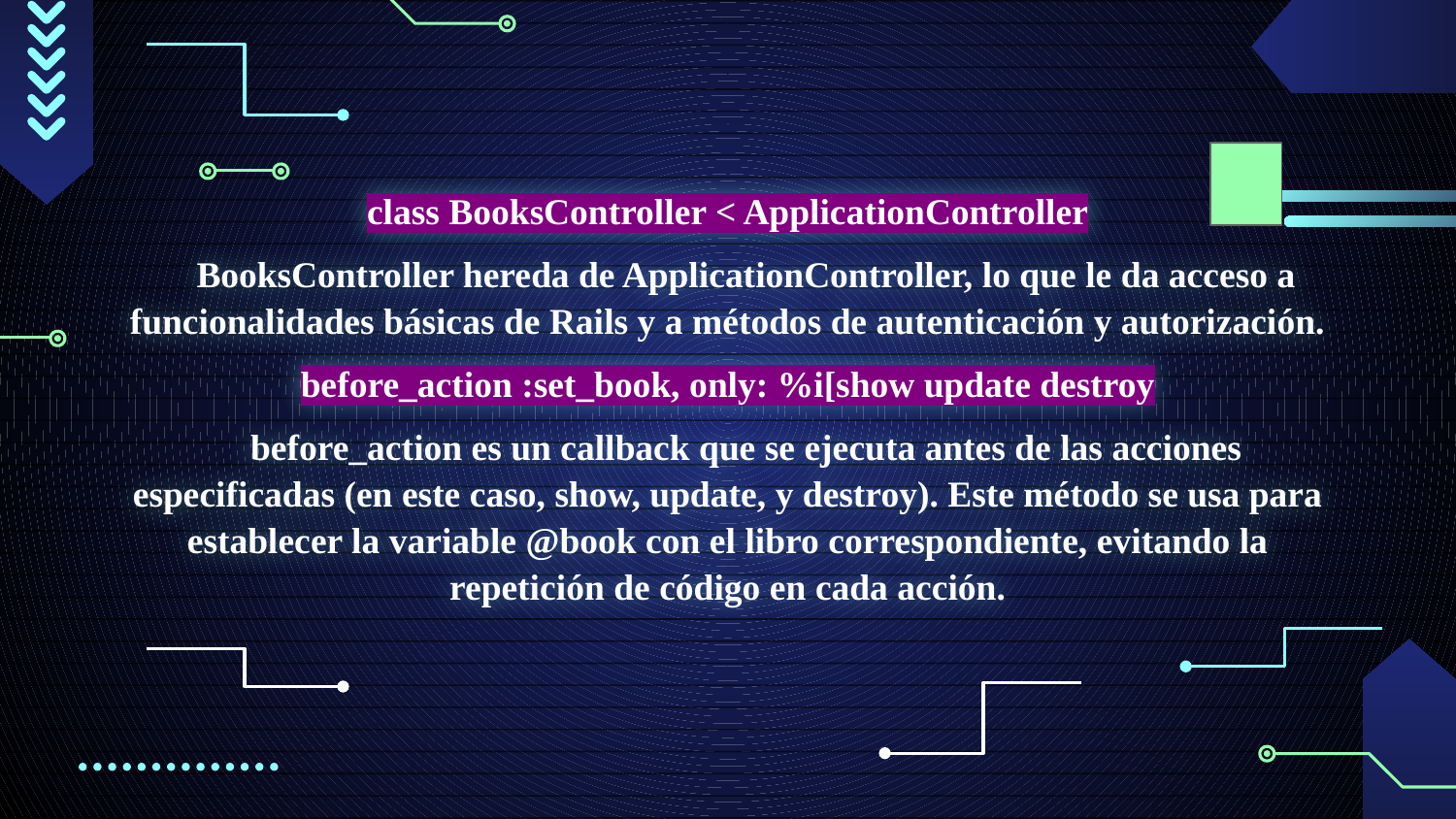

class BooksController < ApplicationController
    BooksController hereda de ApplicationController, lo que le da acceso a funcionalidades básicas de Rails y a métodos de autenticación y autorización.
before_action :set_book, only: %i[show update destroy
    before_action es un callback que se ejecuta antes de las acciones especificadas (en este caso, show, update, y destroy). Este método se usa para establecer la variable @book con el libro correspondiente, evitando la repetición de código en cada acción.